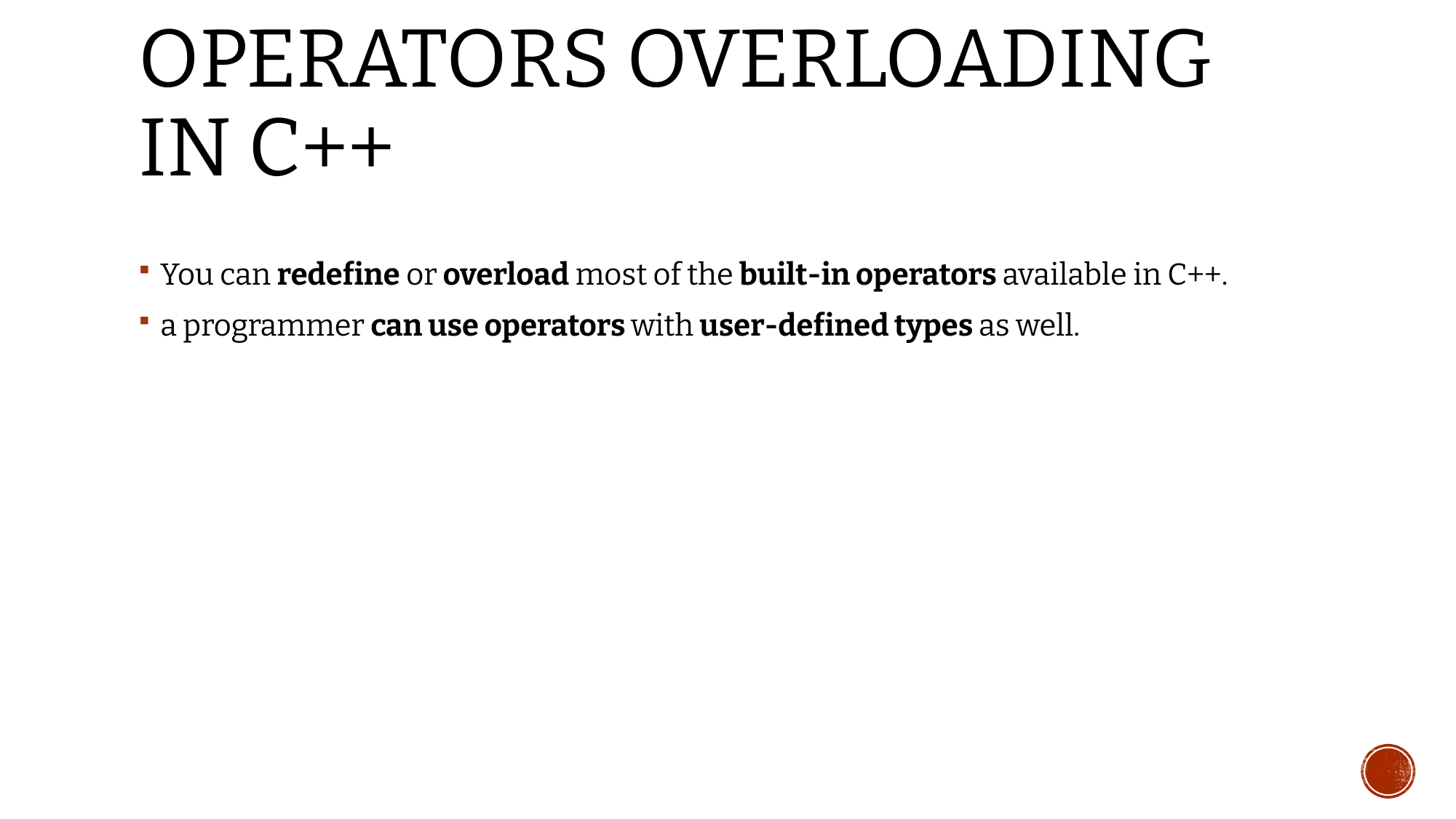

# Operators Overloading in C++
You can redefine or overload most of the built-in operators available in C++.
a programmer can use operators with user-defined types as well.